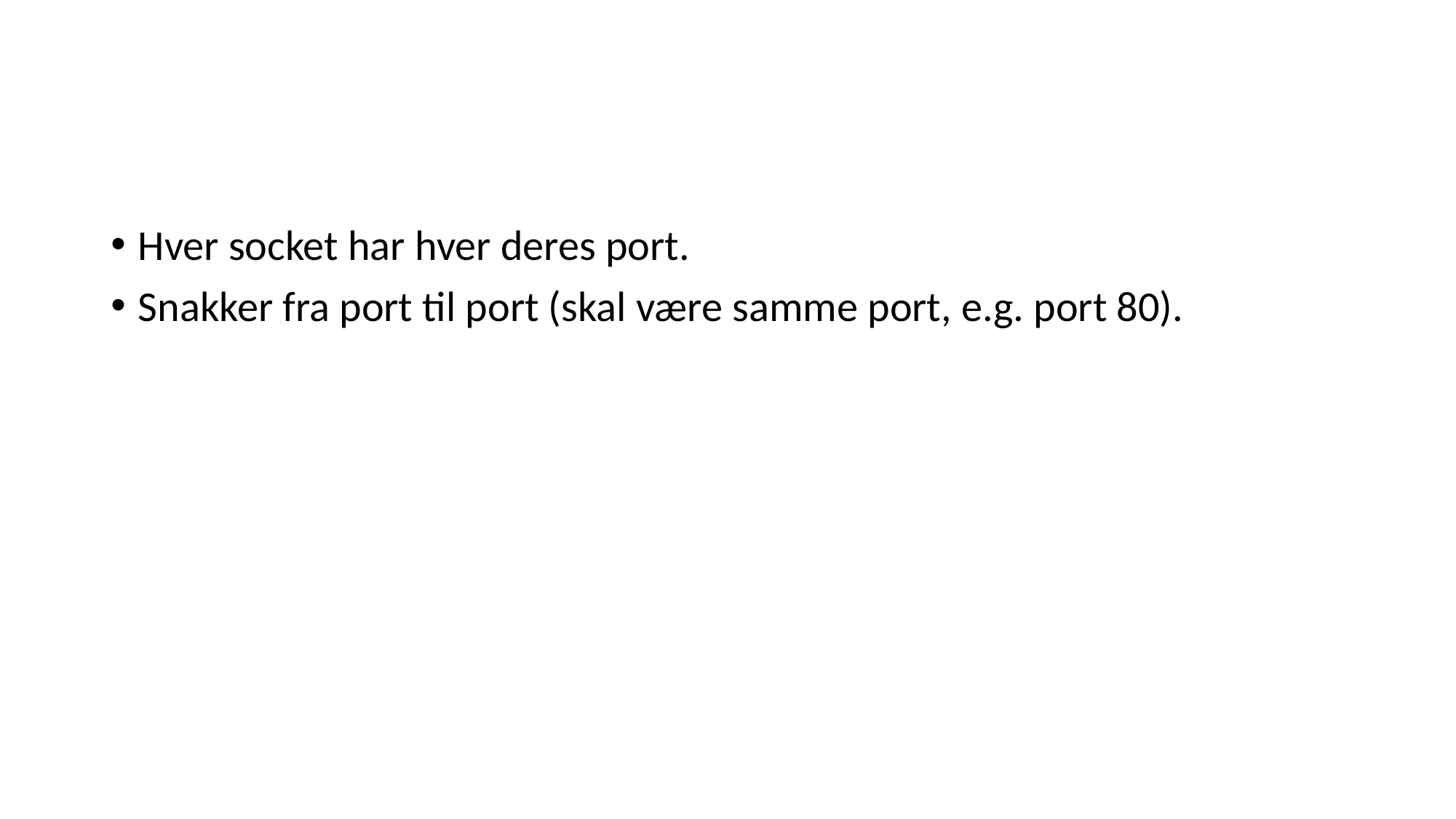

#
Hver socket har hver deres port.
Snakker fra port til port (skal være samme port, e.g. port 80).